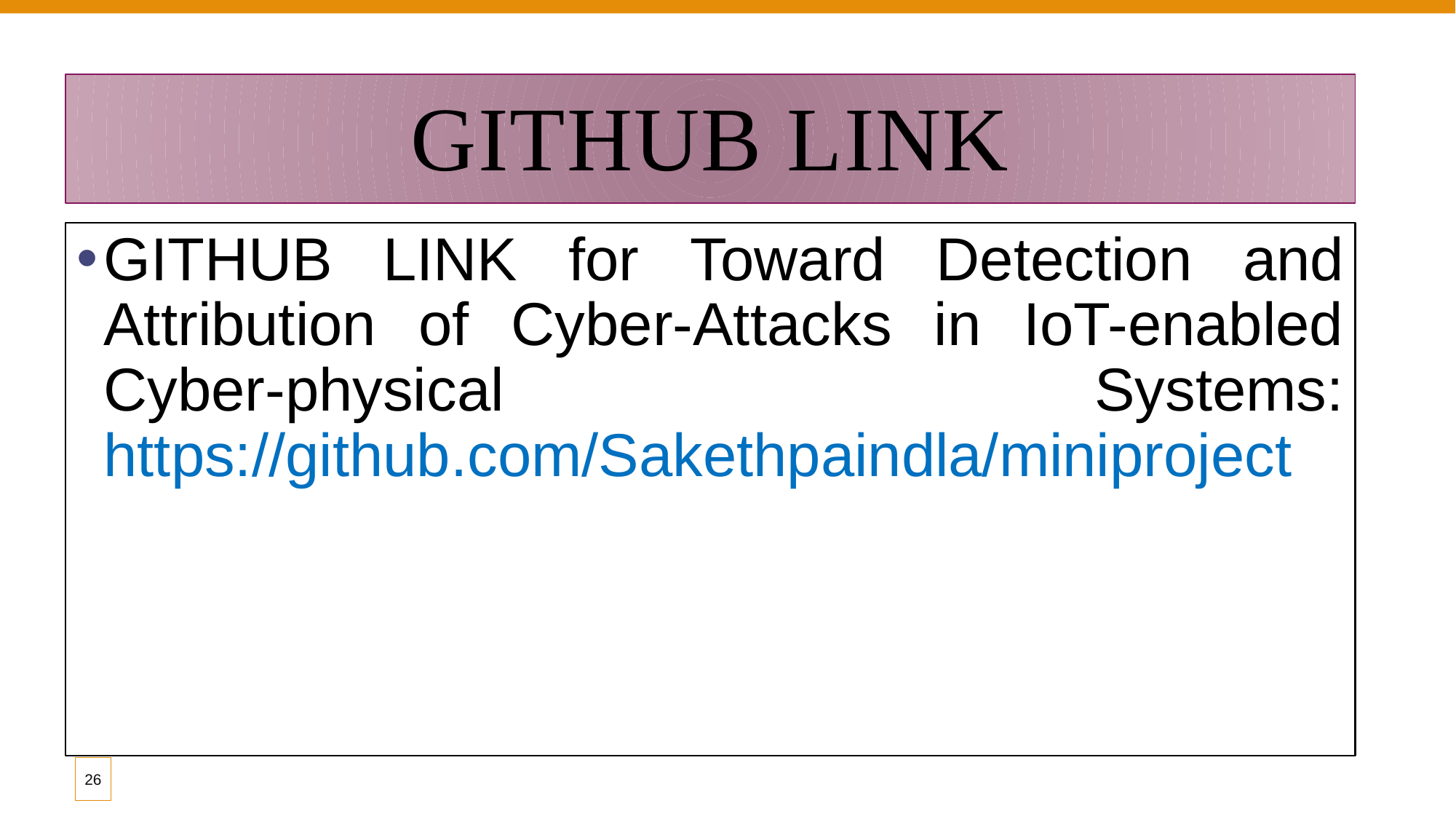

# GITHUB LINK
GITHUB LINK for Toward Detection and Attribution of Cyber-Attacks in IoT-enabled Cyber-physical Systems: https://github.com/Sakethpaindla/miniproject
26